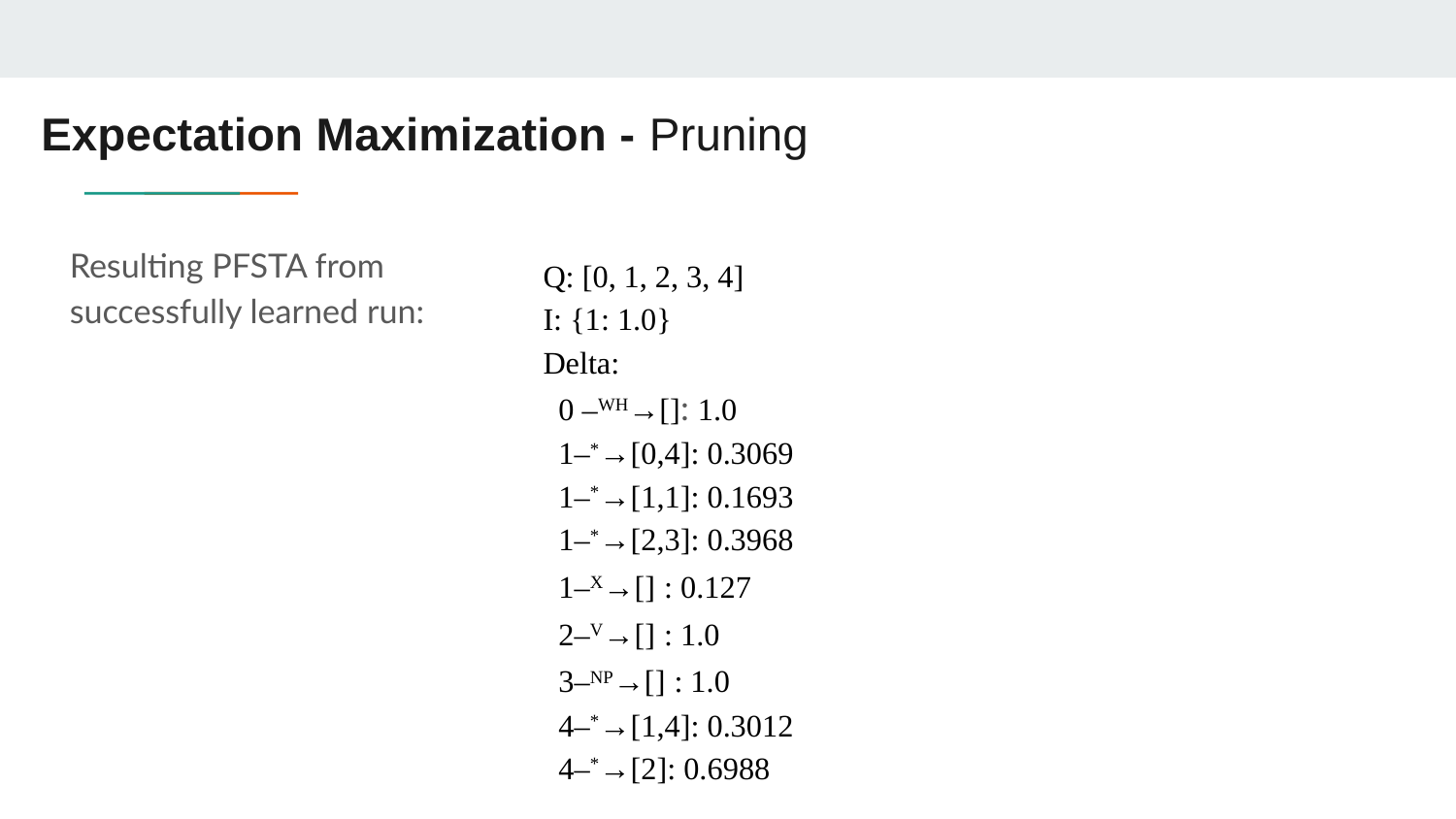

# Expectation Maximization - Pruning

Resulting PFSTA from successfully learned run:
Q: [0, 1, 2, 3, 4]
I: {1: 1.0}
Delta:
  0 –WH→[]: 1.0
  1–*→[0,4]: 0.3069
  1–*→[1,1]: 0.1693
  1–*→[2,3]: 0.3968
  1–X→[] : 0.127
  2–V→[] : 1.0
  3–NP→[] : 1.0
  4–*→[1,4]: 0.3012
  4–*→[2]: 0.6988